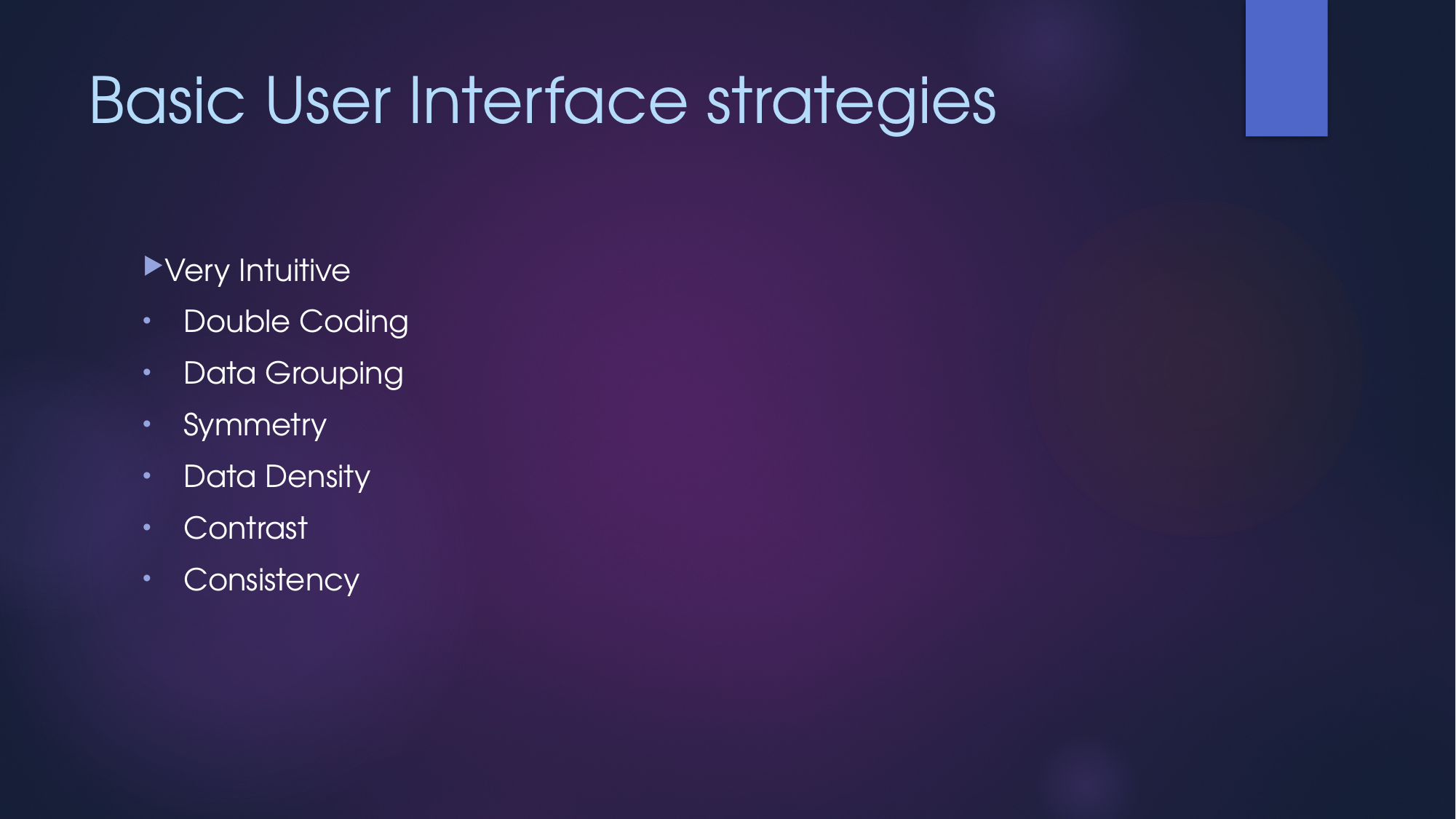

# Basic User Interface strategies
Very Intuitive
Double Coding
Data Grouping
Symmetry
Data Density
Contrast
Consistency